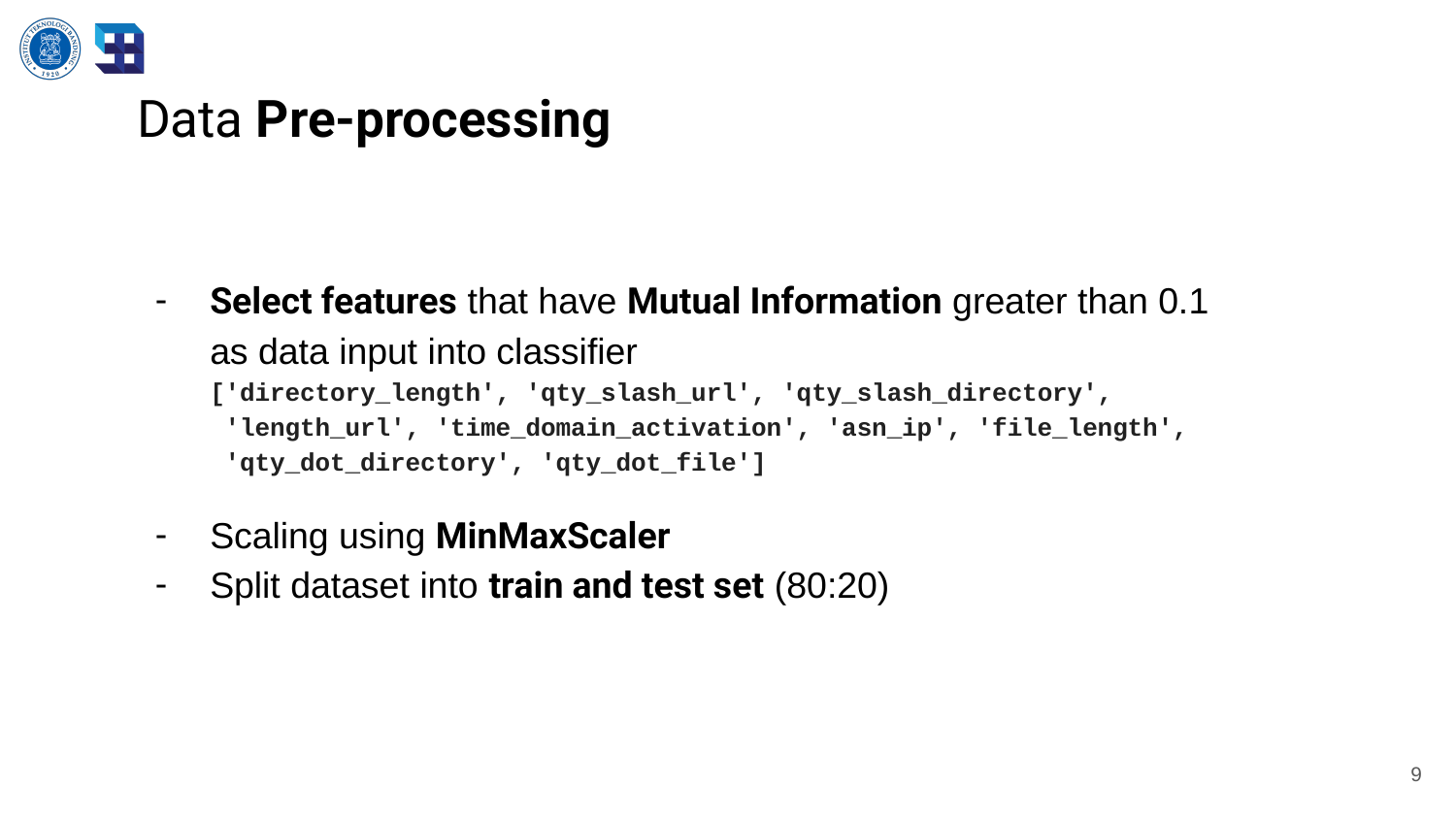

# Data Pre-processing
Select features that have Mutual Information greater than 0.1 as data input into classifier
['directory_length', 'qty_slash_url', 'qty_slash_directory',
 'length_url', 'time_domain_activation', 'asn_ip', 'file_length',
 'qty_dot_directory', 'qty_dot_file']

Scaling using MinMaxScaler
Split dataset into train and test set (80:20)
9